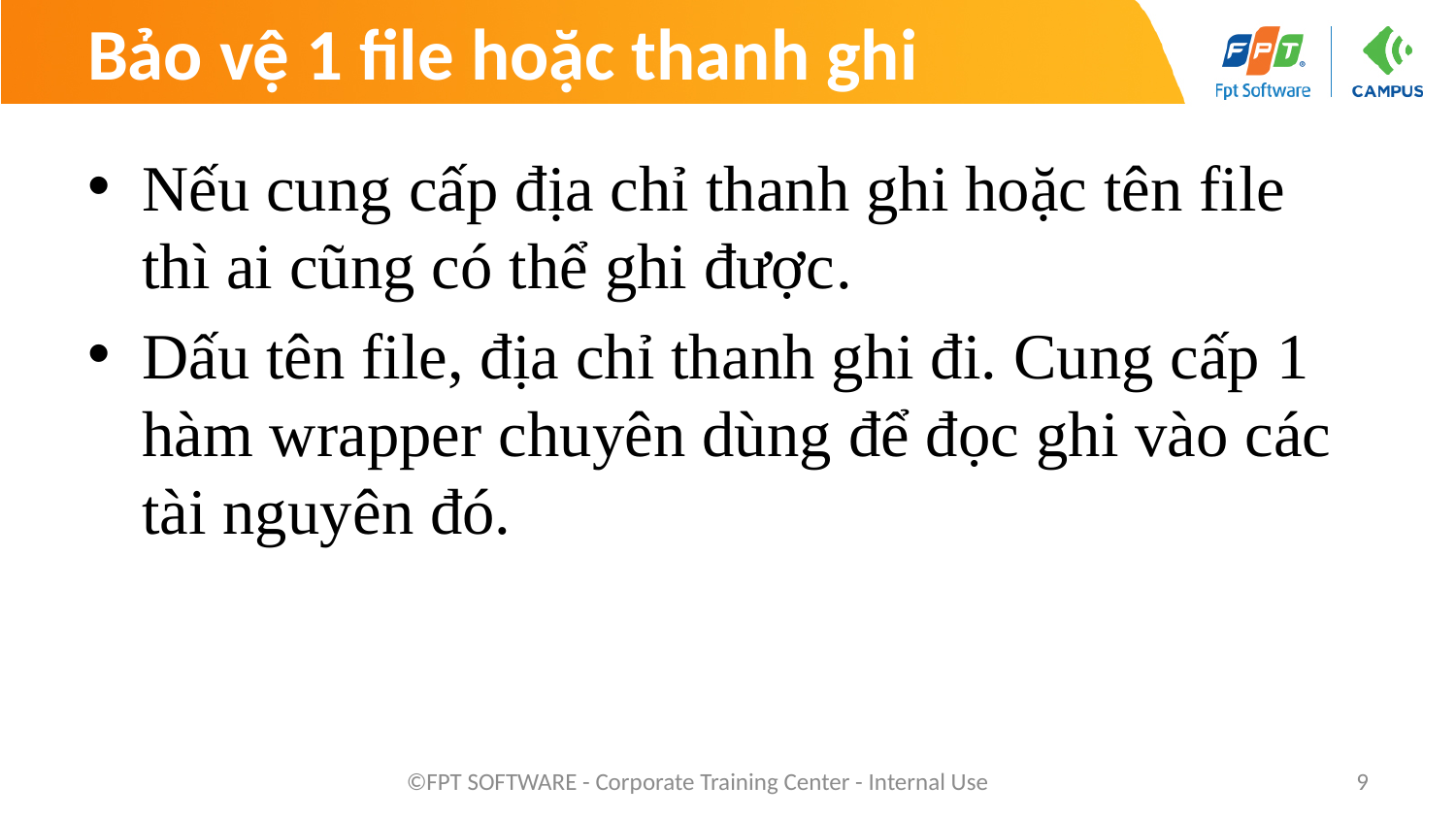

# Bảo vệ 1 file hoặc thanh ghi
Nếu cung cấp địa chỉ thanh ghi hoặc tên file thì ai cũng có thể ghi được.
Dấu tên file, địa chỉ thanh ghi đi. Cung cấp 1 hàm wrapper chuyên dùng để đọc ghi vào các tài nguyên đó.
©FPT SOFTWARE - Corporate Training Center - Internal Use
9